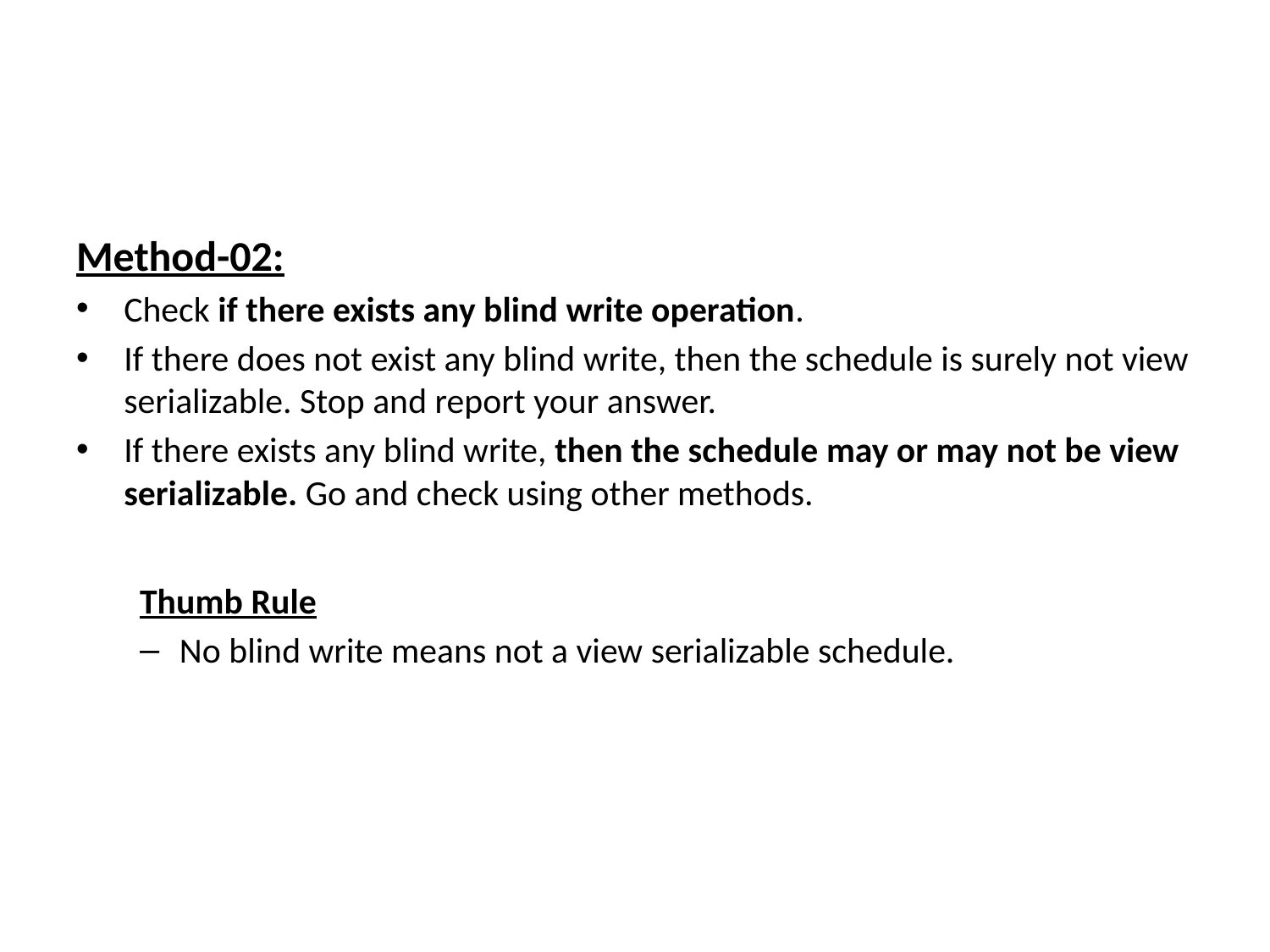

#
Method-02:
Check if there exists any blind write operation.
If there does not exist any blind write, then the schedule is surely not view serializable. Stop and report your answer.
If there exists any blind write, then the schedule may or may not be view serializable. Go and check using other methods.

Thumb Rule
No blind write means not a view serializable schedule.